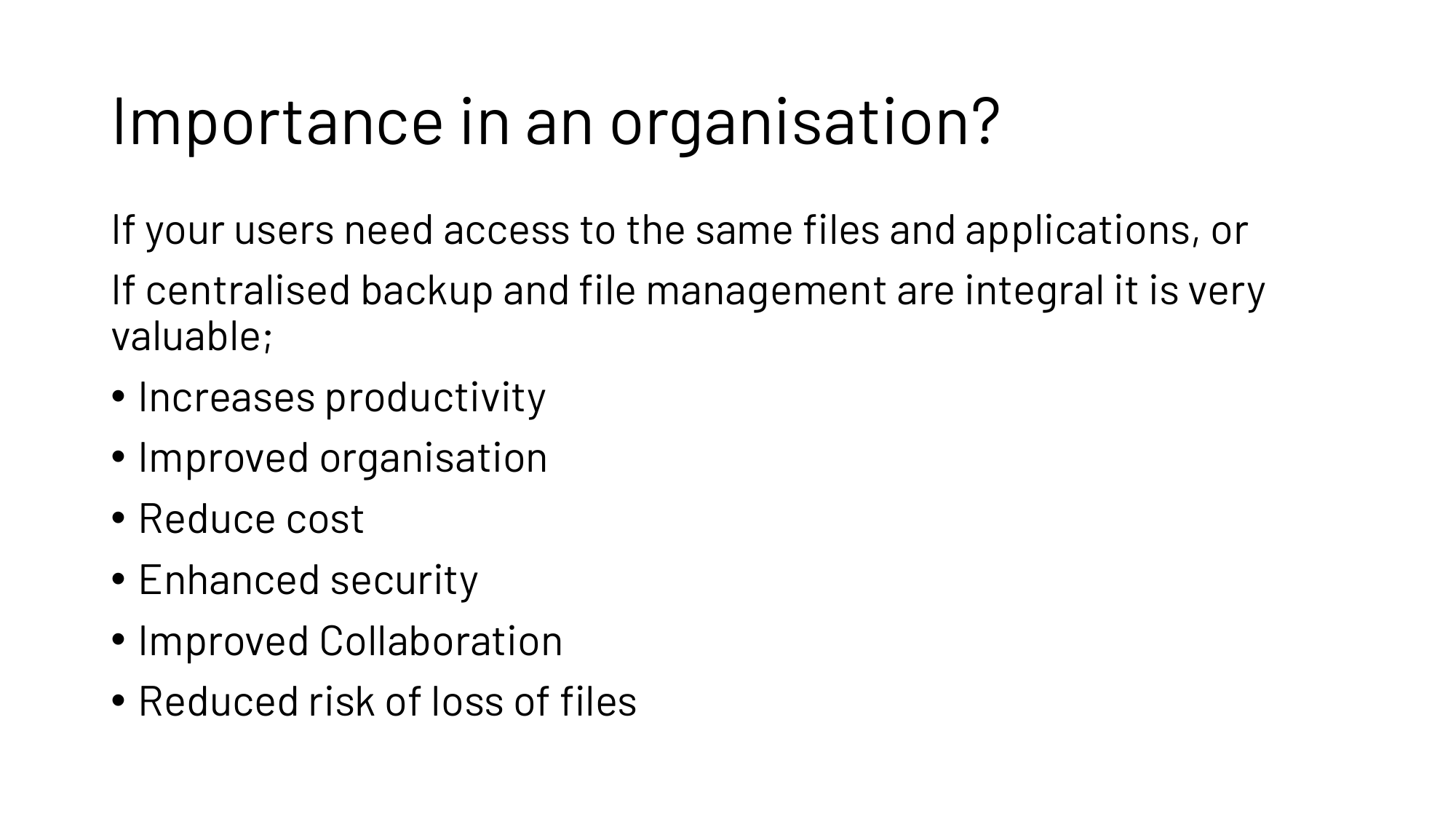

# Importance in an organisation?
If your users need access to the same files and applications, or
If centralised backup and file management are integral it is very valuable;
Increases productivity
Improved organisation
Reduce cost
Enhanced security
Improved Collaboration
Reduced risk of loss of files